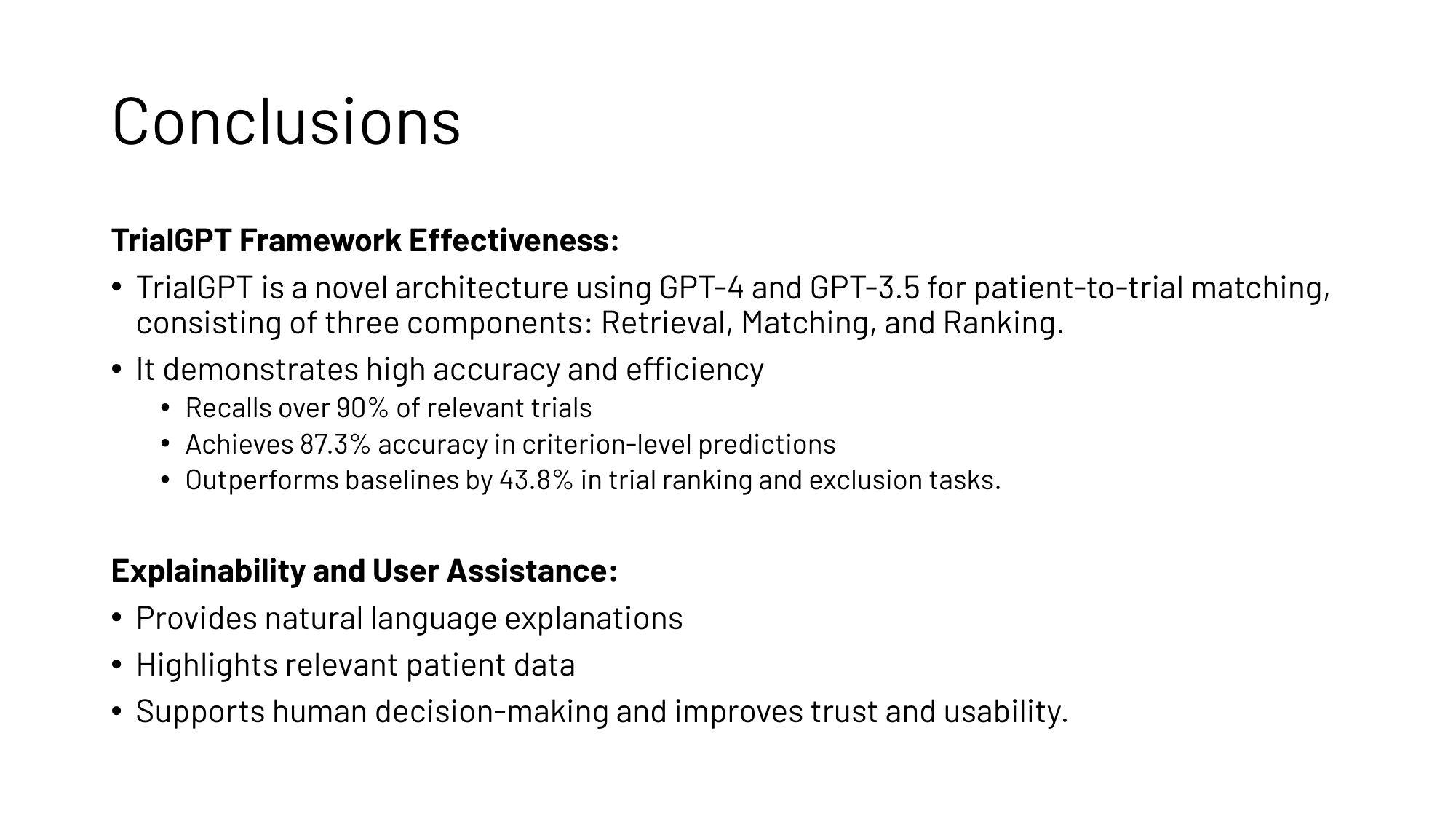

# Conclusions
TrialGPT Framework Effectiveness:
TrialGPT is a novel architecture using GPT-4 and GPT-3.5 for patient-to-trial matching, consisting of three components: Retrieval, Matching, and Ranking.
It demonstrates high accuracy and efficiency
Recalls over 90% of relevant trials
Achieves 87.3% accuracy in criterion-level predictions
Outperforms baselines by 43.8% in trial ranking and exclusion tasks.

Explainability and User Assistance:
Provides natural language explanations
Highlights relevant patient data
Supports human decision-making and improves trust and usability.